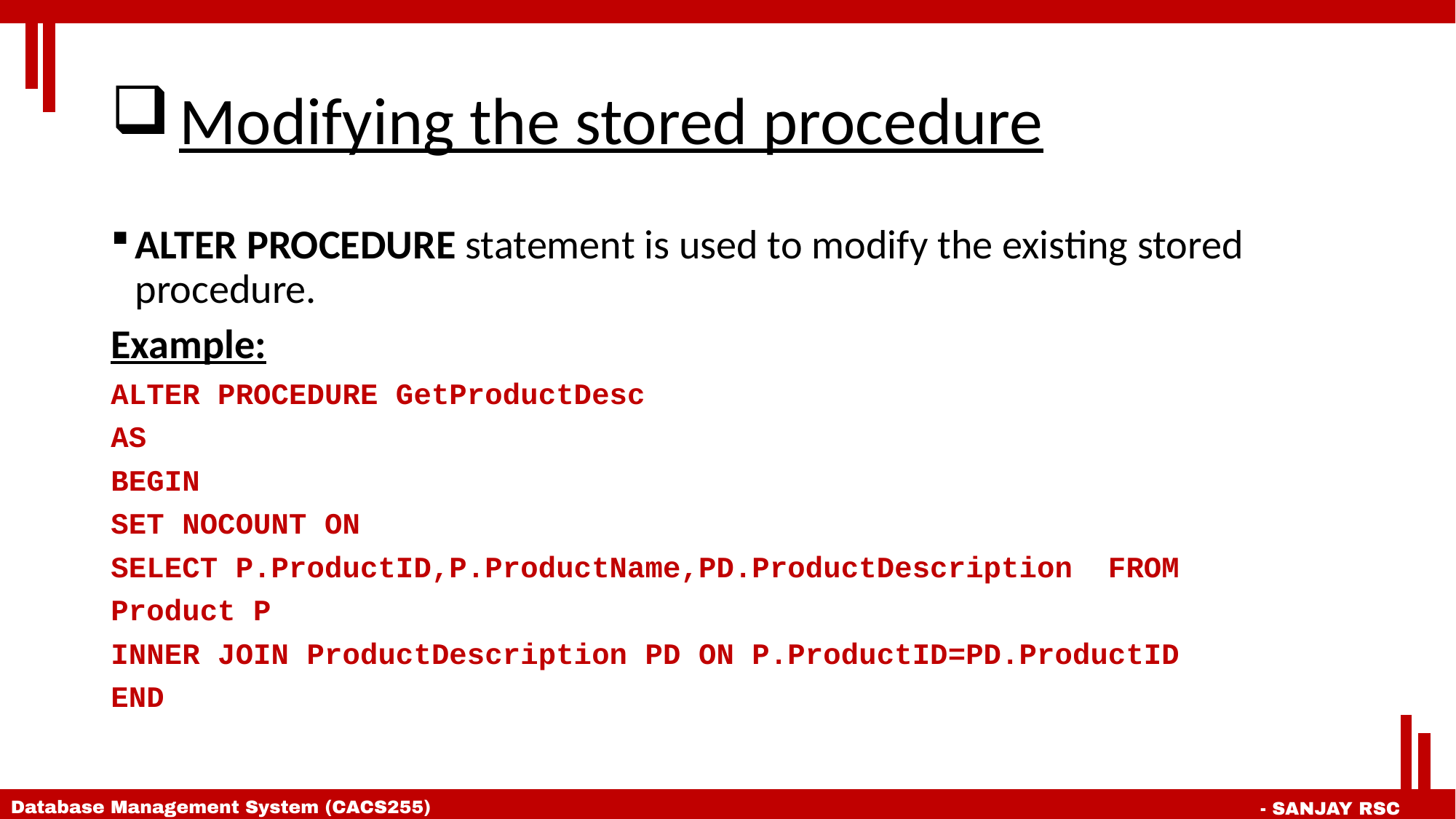

# Modifying the stored procedure
ALTER PROCEDURE statement is used to modify the existing stored procedure.
Example:
ALTER PROCEDURE GetProductDesc
AS
BEGIN
SET NOCOUNT ON
SELECT P.ProductID,P.ProductName,PD.ProductDescription  FROM
Product P
INNER JOIN ProductDescription PD ON P.ProductID=PD.ProductID
END